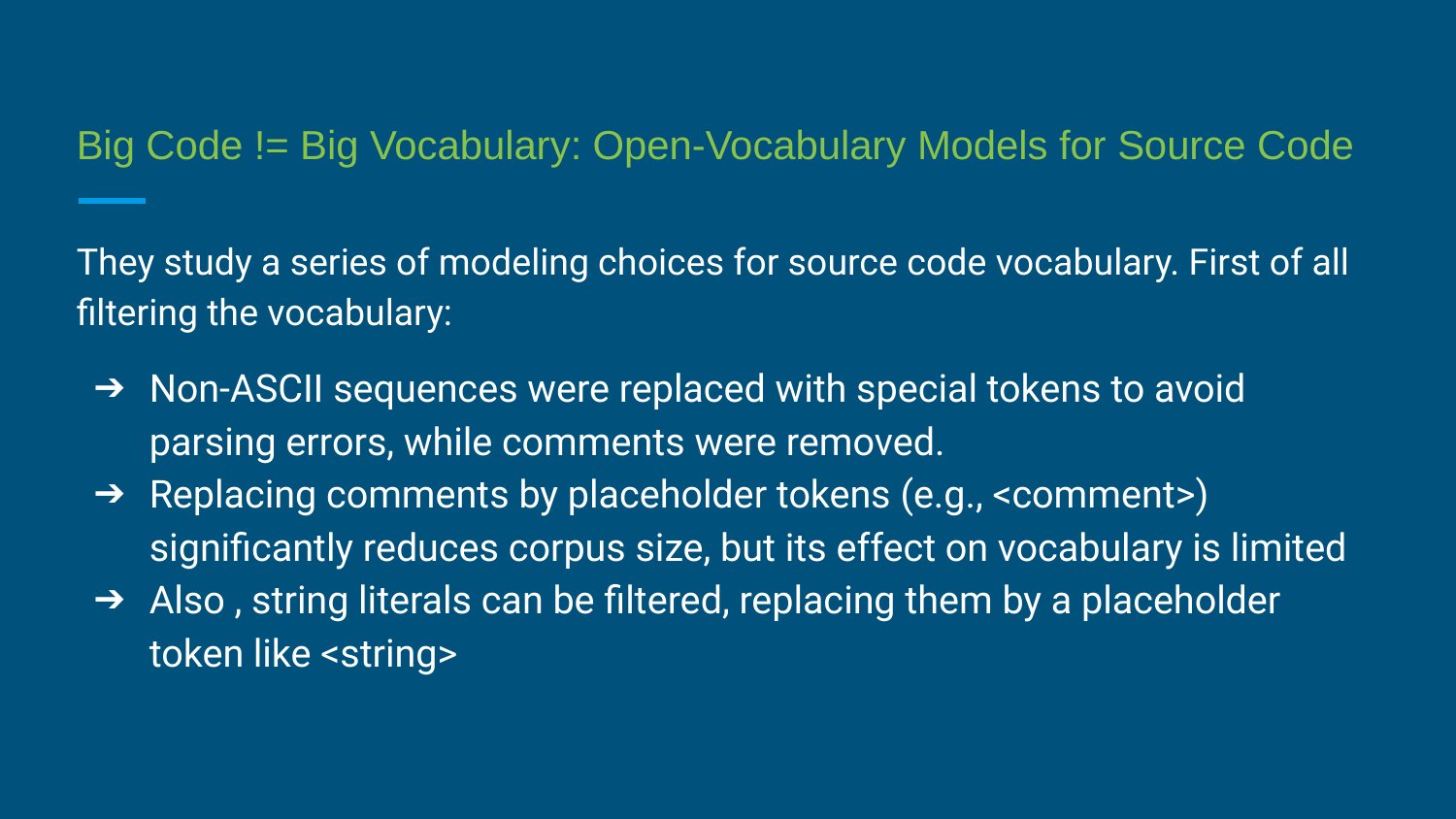

# Big Code != Big Vocabulary: Open-Vocabulary Models for Source Code
They study a series of modeling choices for source code vocabulary. First of all filtering the vocabulary:
Non-ASCII sequences were replaced with special tokens to avoid parsing errors, while comments were removed.
Replacing comments by placeholder tokens (e.g., <comment>) significantly reduces corpus size, but its effect on vocabulary is limited
Also , string literals can be filtered, replacing them by a placeholder token like <string>